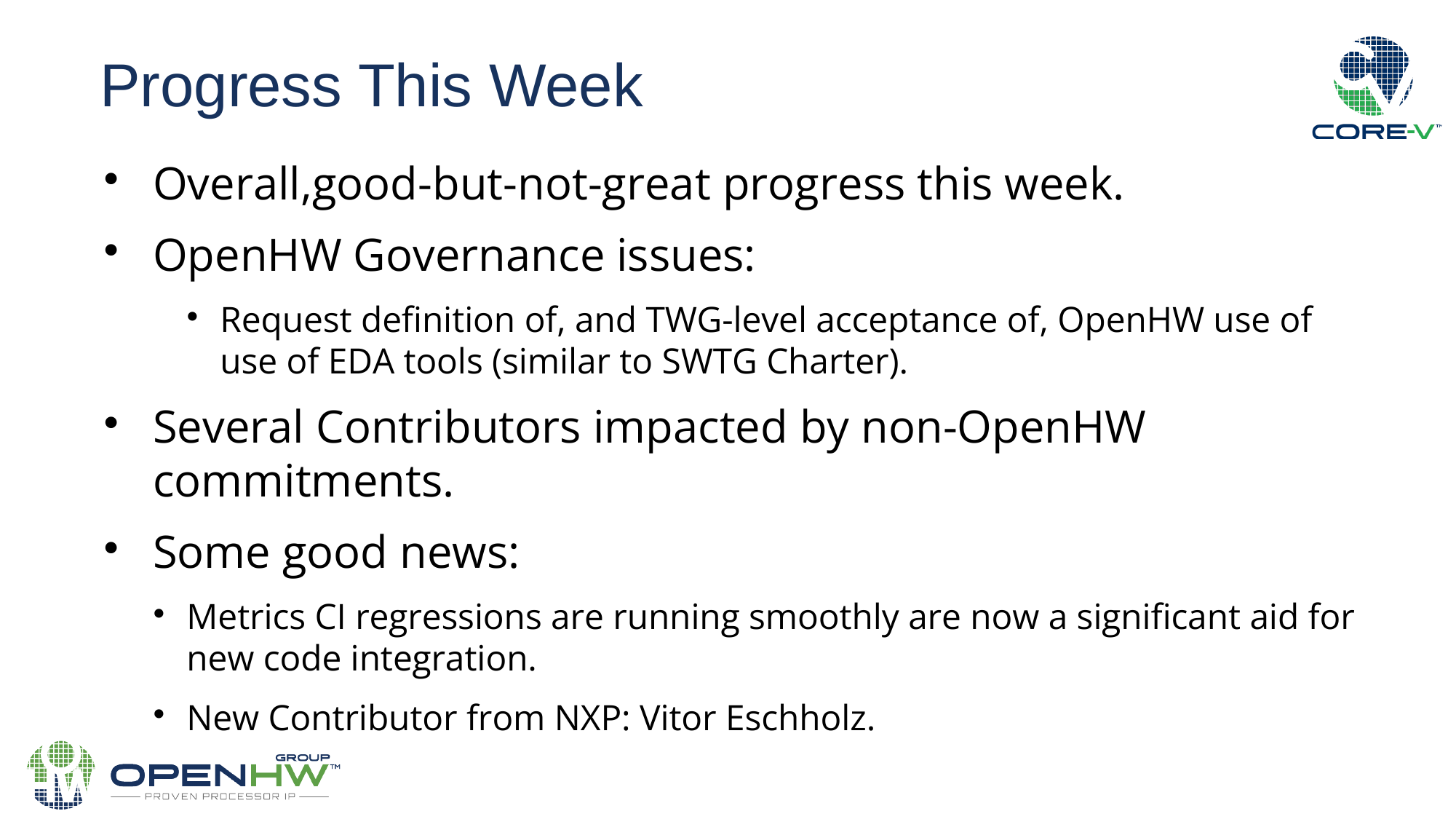

Progress This Week
Overall,good-but-not-great progress this week.
OpenHW Governance issues:
Request definition of, and TWG-level acceptance of, OpenHW use of use of EDA tools (similar to SWTG Charter).
Several Contributors impacted by non-OpenHW commitments.
Some good news:
Metrics CI regressions are running smoothly are now a significant aid for new code integration.
New Contributor from NXP: Vitor Eschholz.